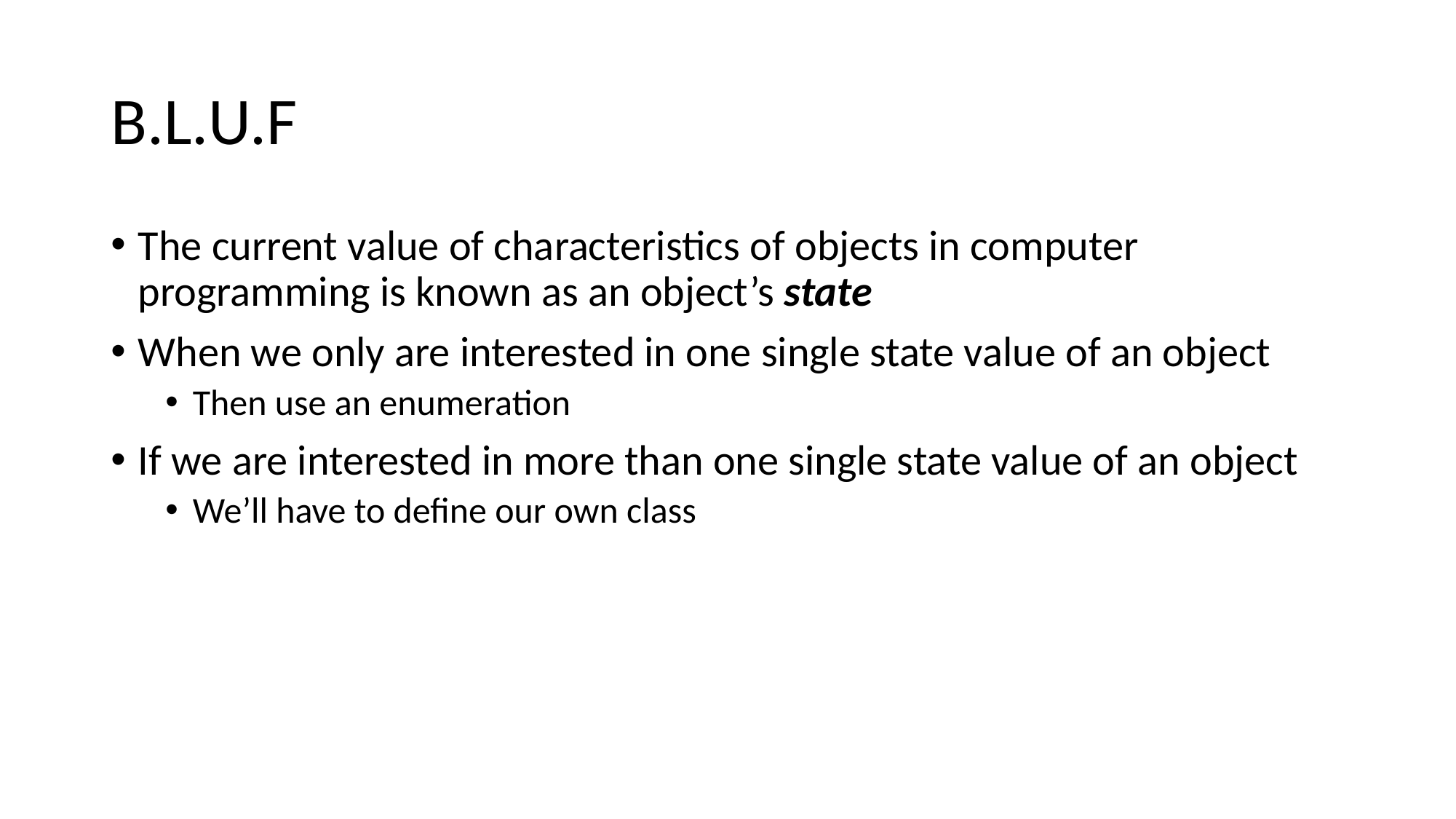

# B.L.U.F
The current value of characteristics of objects in computer programming is known as an object’s state
When we only are interested in one single state value of an object
Then use an enumeration
If we are interested in more than one single state value of an object
We’ll have to define our own class